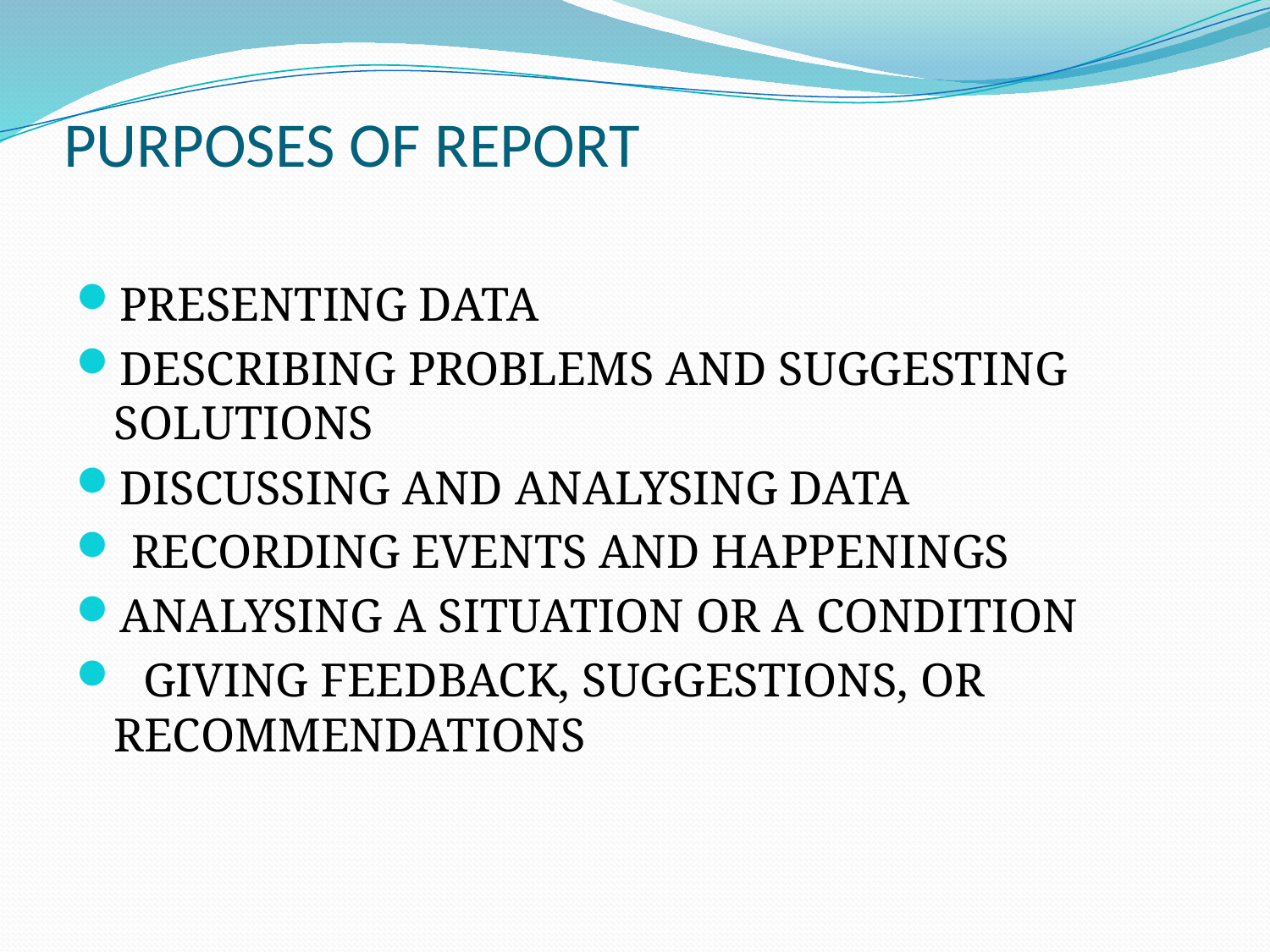

# PURPOSES OF REPORT
PRESENTING DATA
DESCRIBING PROBLEMS AND SUGGESTING SOLUTIONS
DISCUSSING AND ANALYSING DATA
 RECORDING EVENTS AND HAPPENINGS
ANALYSING A SITUATION OR A CONDITION
  GIVING FEEDBACK, SUGGESTIONS, OR RECOMMENDATIONS